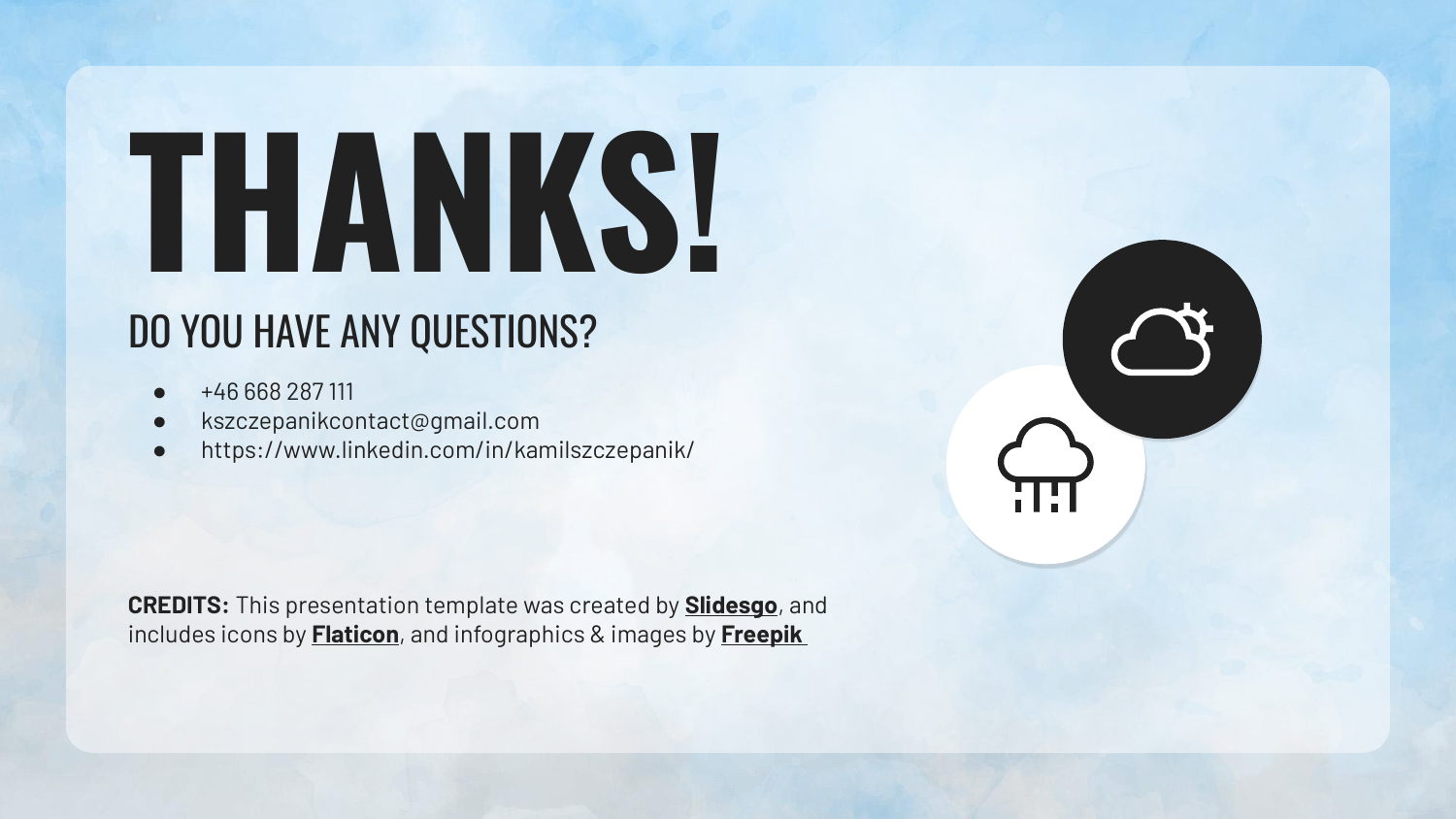

# THANKS!

DO YOU HAVE ANY QUESTIONS?
+46 668 287 111
kszczepanikcontact@gmail.com
https://www.linkedin.com/in/kamilszczepanik/